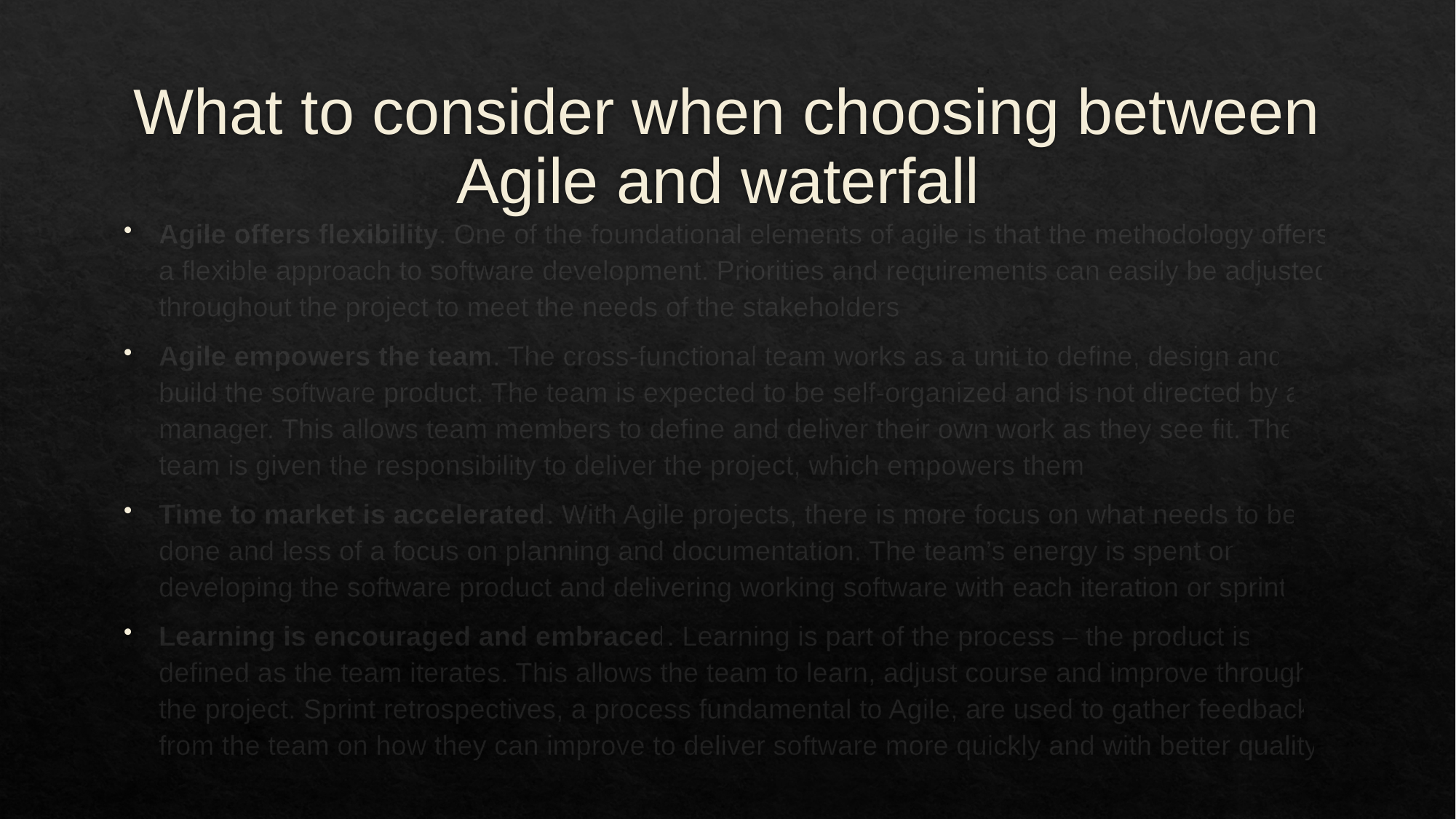

# What to consider when choosing between Agile and waterfall
Agile offers flexibility. One of the foundational elements of agile is that the methodology offers a flexible approach to software development. Priorities and requirements can easily be adjusted throughout the project to meet the needs of the stakeholders.
Agile empowers the team. The cross-functional team works as a unit to define, design and build the software product. The team is expected to be self-organized and is not directed by a manager. This allows team members to define and deliver their own work as they see fit. The team is given the responsibility to deliver the project, which empowers them.
Time to market is accelerated. With Agile projects, there is more focus on what needs to be done and less of a focus on planning and documentation. The team’s energy is spent on developing the software product and delivering working software with each iteration or sprint.
Learning is encouraged and embraced. Learning is part of the process – the product is defined as the team iterates. This allows the team to learn, adjust course and improve through the project. Sprint retrospectives, a process fundamental to Agile, are used to gather feedback from the team on how they can improve to deliver software more quickly and with better quality.